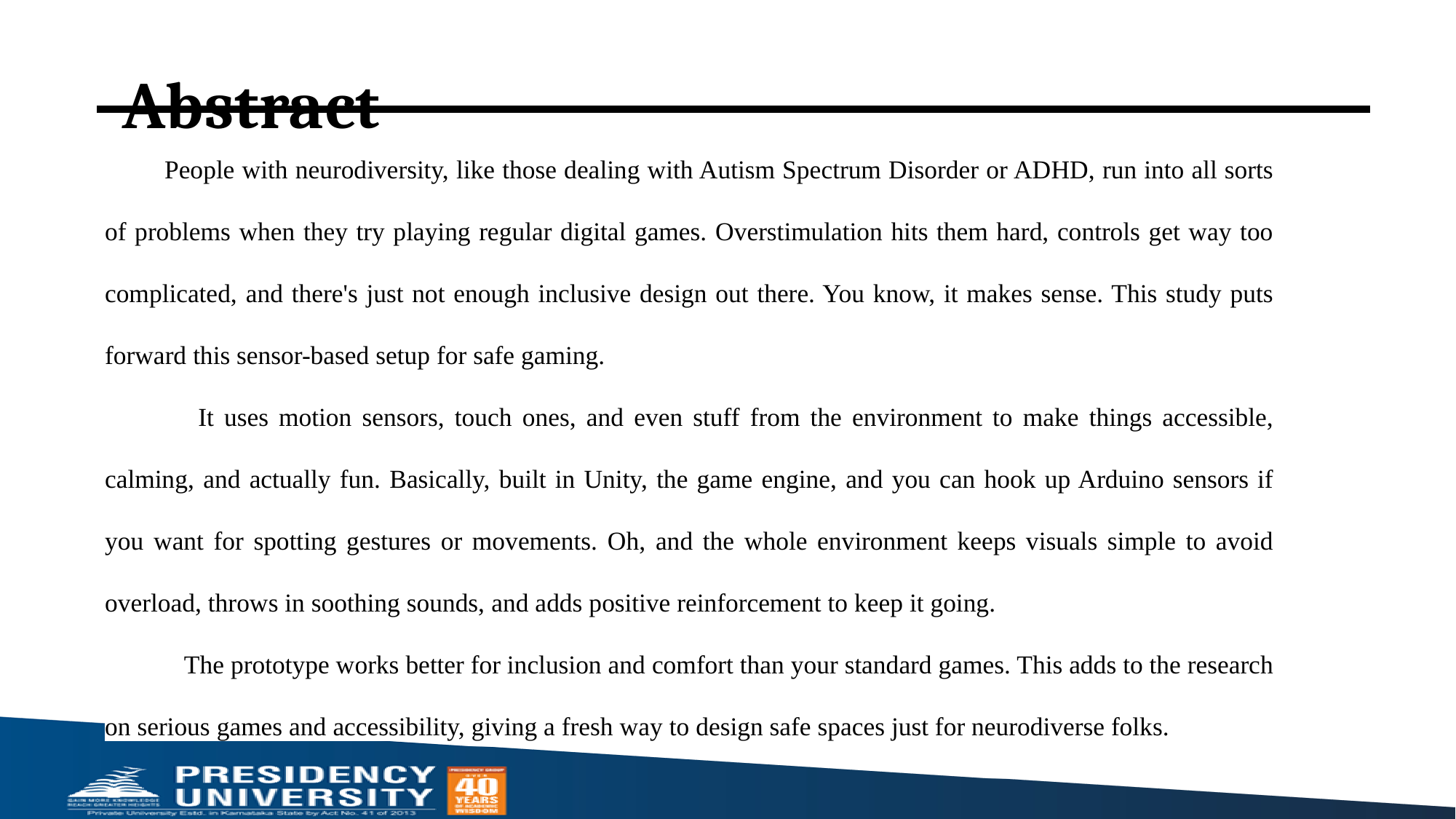

# Abstract
        People with neurodiversity, like those dealing with Autism Spectrum Disorder or ADHD, run into all sorts of problems when they try playing regular digital games. Overstimulation hits them hard, controls get way too complicated, and there's just not enough inclusive design out there. You know, it makes sense. This study puts forward this sensor-based setup for safe gaming.
         It uses motion sensors, touch ones, and even stuff from the environment to make things accessible, calming, and actually fun. Basically, built in Unity, the game engine, and you can hook up Arduino sensors if you want for spotting gestures or movements. Oh, and the whole environment keeps visuals simple to avoid overload, throws in soothing sounds, and adds positive reinforcement to keep it going.
            The prototype works better for inclusion and comfort than your standard games. This adds to the research on serious games and accessibility, giving a fresh way to design safe spaces just for neurodiverse folks.